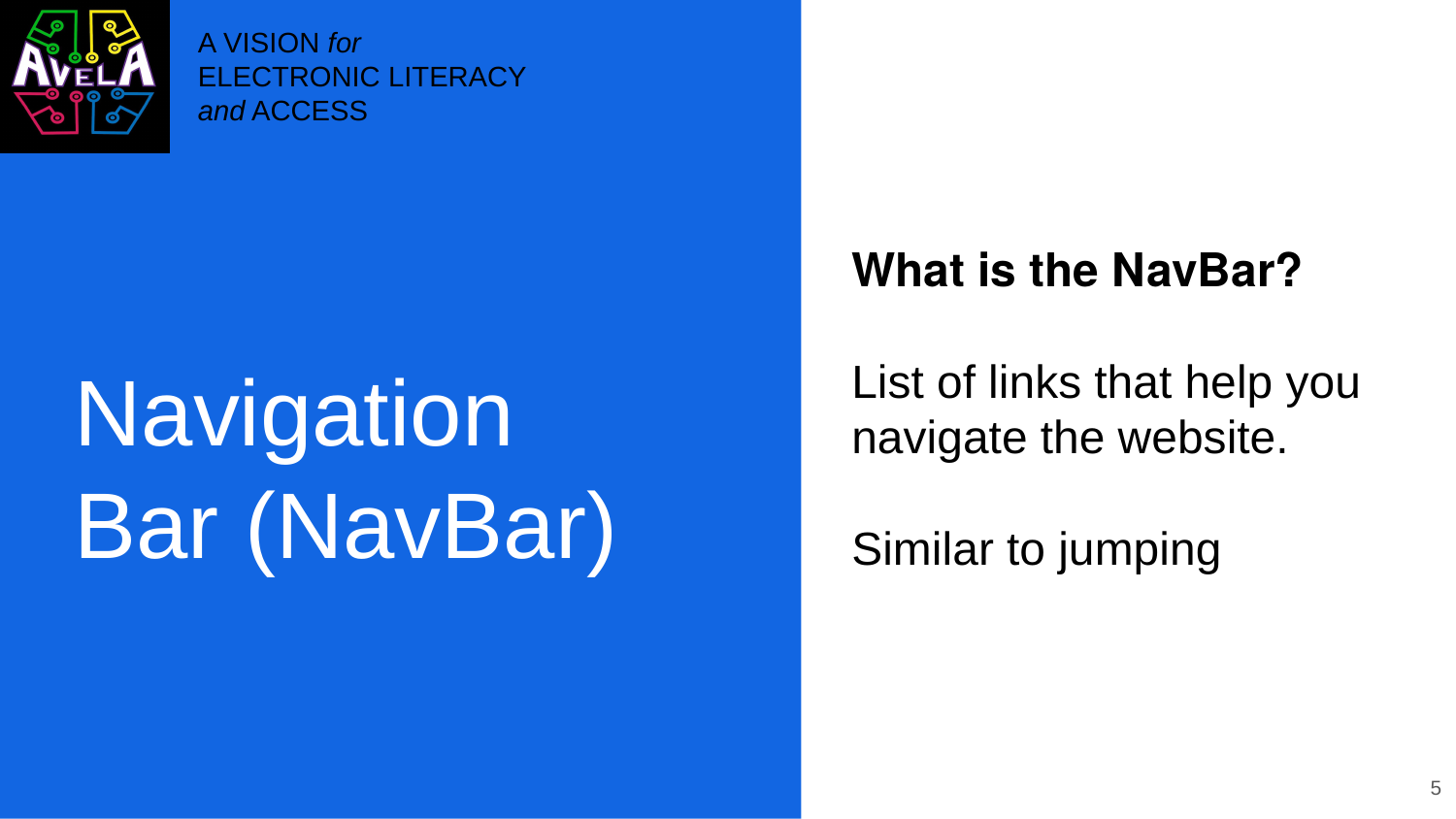

What is the NavBar?

List of links that help you navigate the website.

Similar to jumping
# Navigation Bar (NavBar)
5